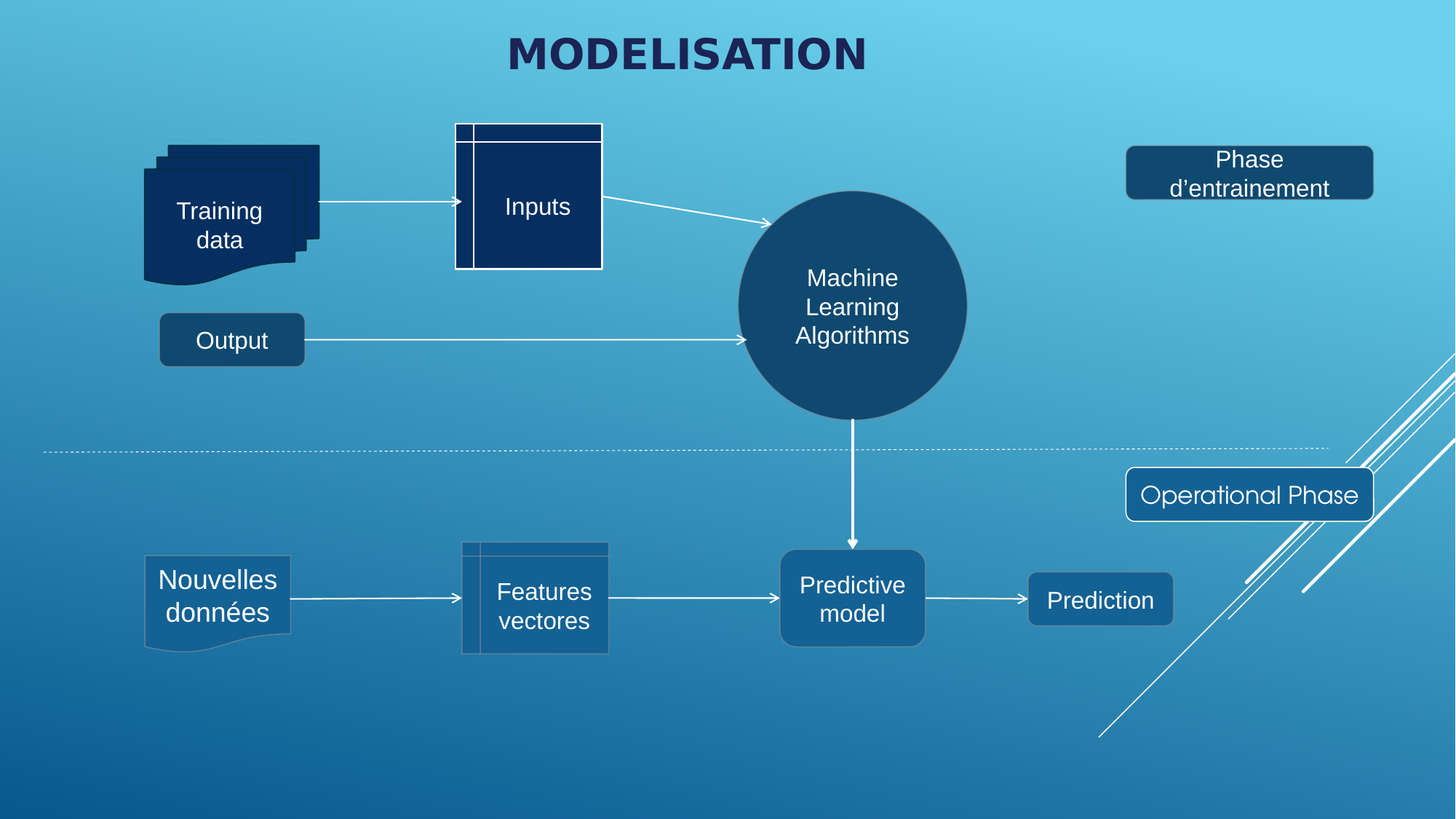

# MODELISATION
Inputs
Phase d’entrainement
Training data
Machine Learning Algorithms
Output
Operational Phase
Features vectores
Predictive model
Nouvelles données
Prediction